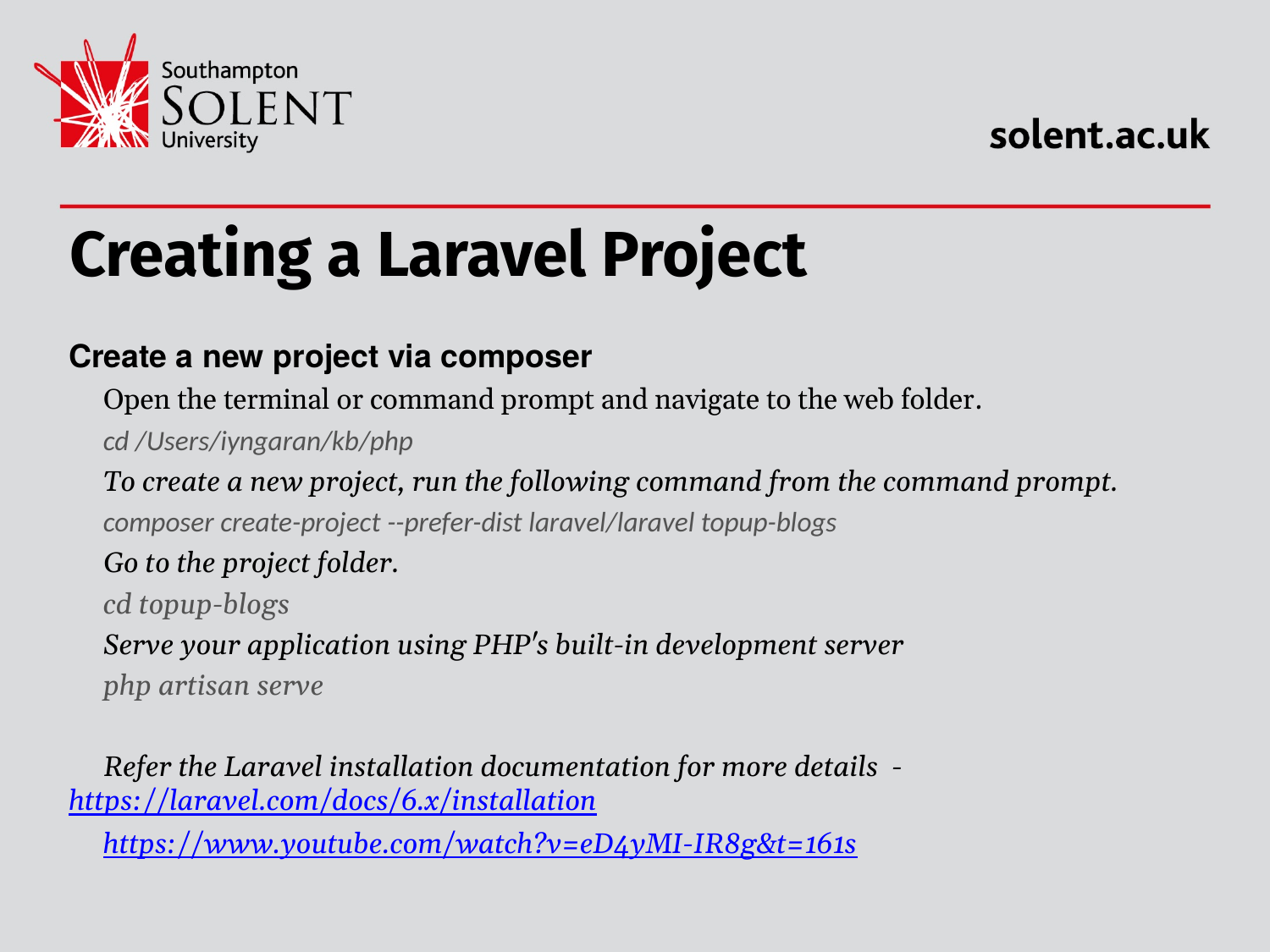

# Creating a Laravel Project
Create a new project via composer
Open the terminal or command prompt and navigate to the web folder.
cd /Users/iyngaran/kb/php
To create a new project, run the following command from the command prompt.
composer create-project --prefer-dist laravel/laravel topup-blogs
Go to the project folder.
cd topup-blogs
Serve your application using PHP's built-in development server
php artisan serve

Refer the Laravel installation documentation for more details  - https://laravel.com/docs/6.x/installation
https://www.youtube.com/watch?v=eD4yMI-IR8g&t=161s
2
5